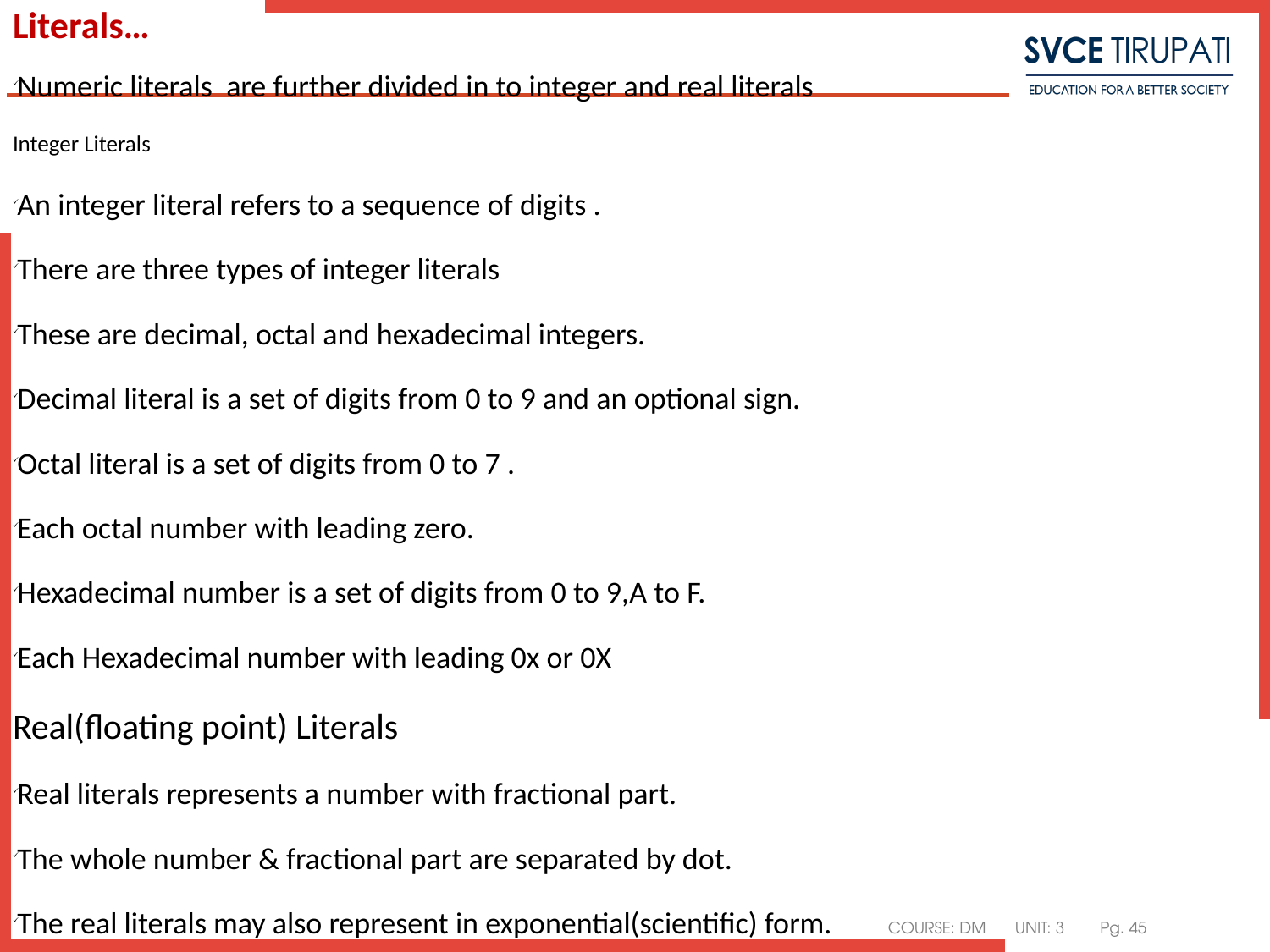

# Literals…
Numeric literals  are further divided in to integer and real literals
Integer Literals
An integer literal refers to a sequence of digits .
There are three types of integer literals
These are decimal, octal and hexadecimal integers.
Decimal literal is a set of digits from 0 to 9 and an optional sign.
Octal literal is a set of digits from 0 to 7 .
Each octal number with leading zero.
Hexadecimal number is a set of digits from 0 to 9,A to F.
Each Hexadecimal number with leading 0x or 0X
Real(floating point) Literals
Real literals represents a number with fractional part.
The whole number & fractional part are separated by dot.
The real literals may also represent in exponential(scientific) form.